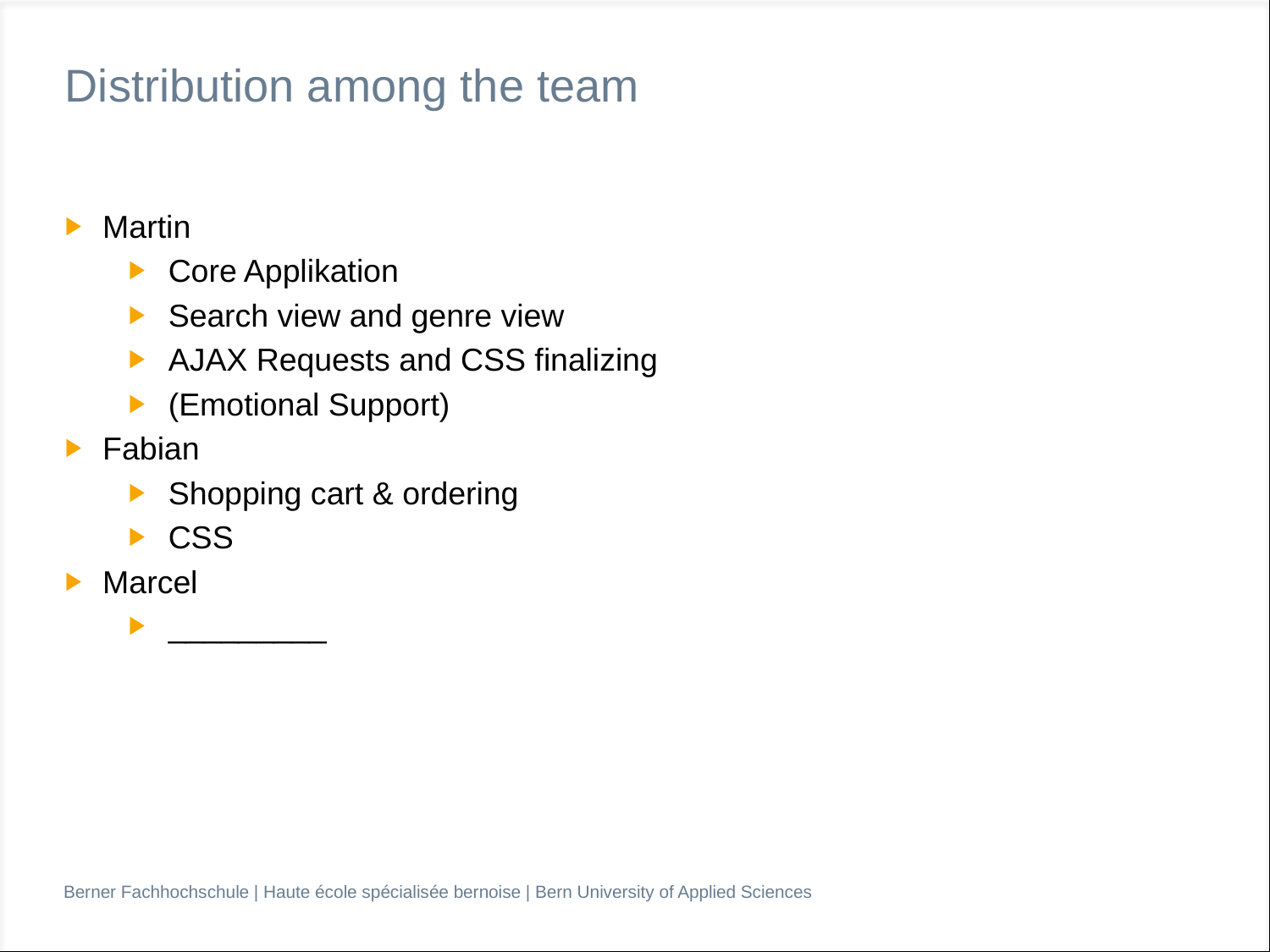

# Distribution among the team
Martin
Core Applikation
Search view and genre view
AJAX Requests and CSS finalizing
(Emotional Support)
Fabian
Shopping cart & ordering
CSS
Marcel
_________